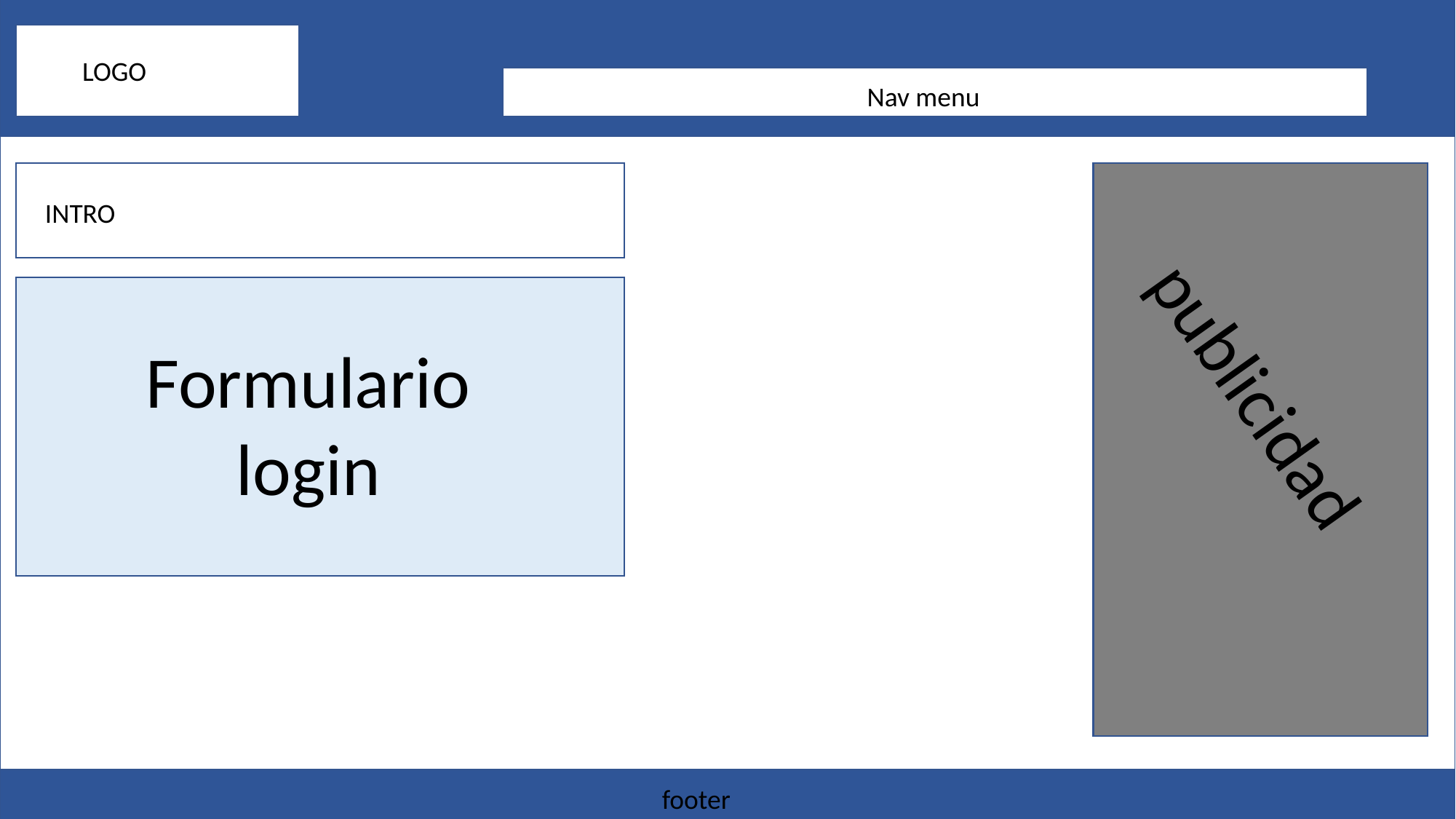

LOGO

Nav menu

INTRO

publicidad

Formulario
login

footer